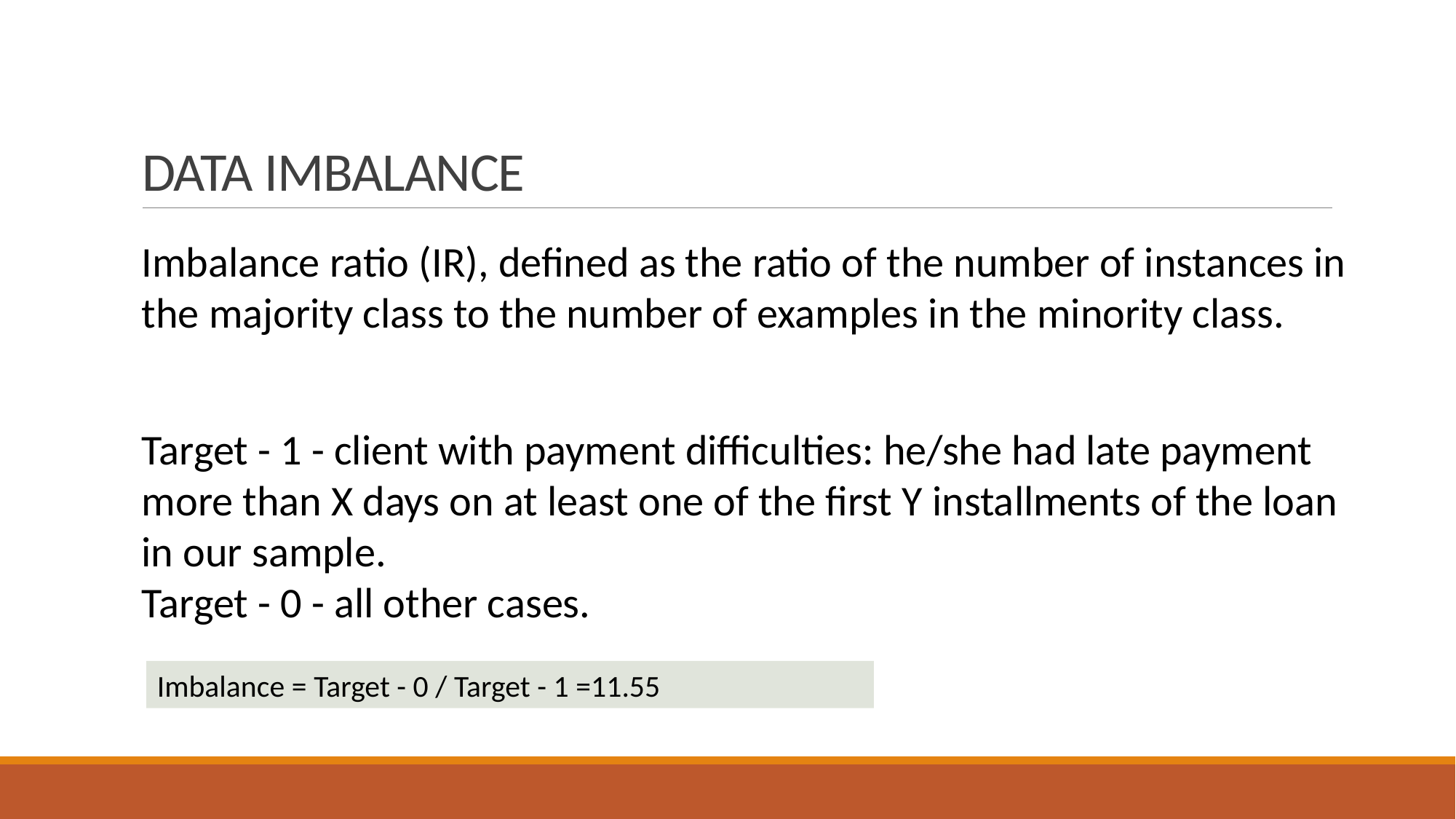

# DATA IMBALANCE
Imbalance ratio (IR), defined as the ratio of the number of instances in the majority class to the number of examples in the minority class.
Target - 1 - client with payment difficulties: he/she had late payment more than X days on at least one of the first Y installments of the loan in our sample.
Target - 0 - all other cases.
Imbalance = Target - 0 / Target - 1 =11.55